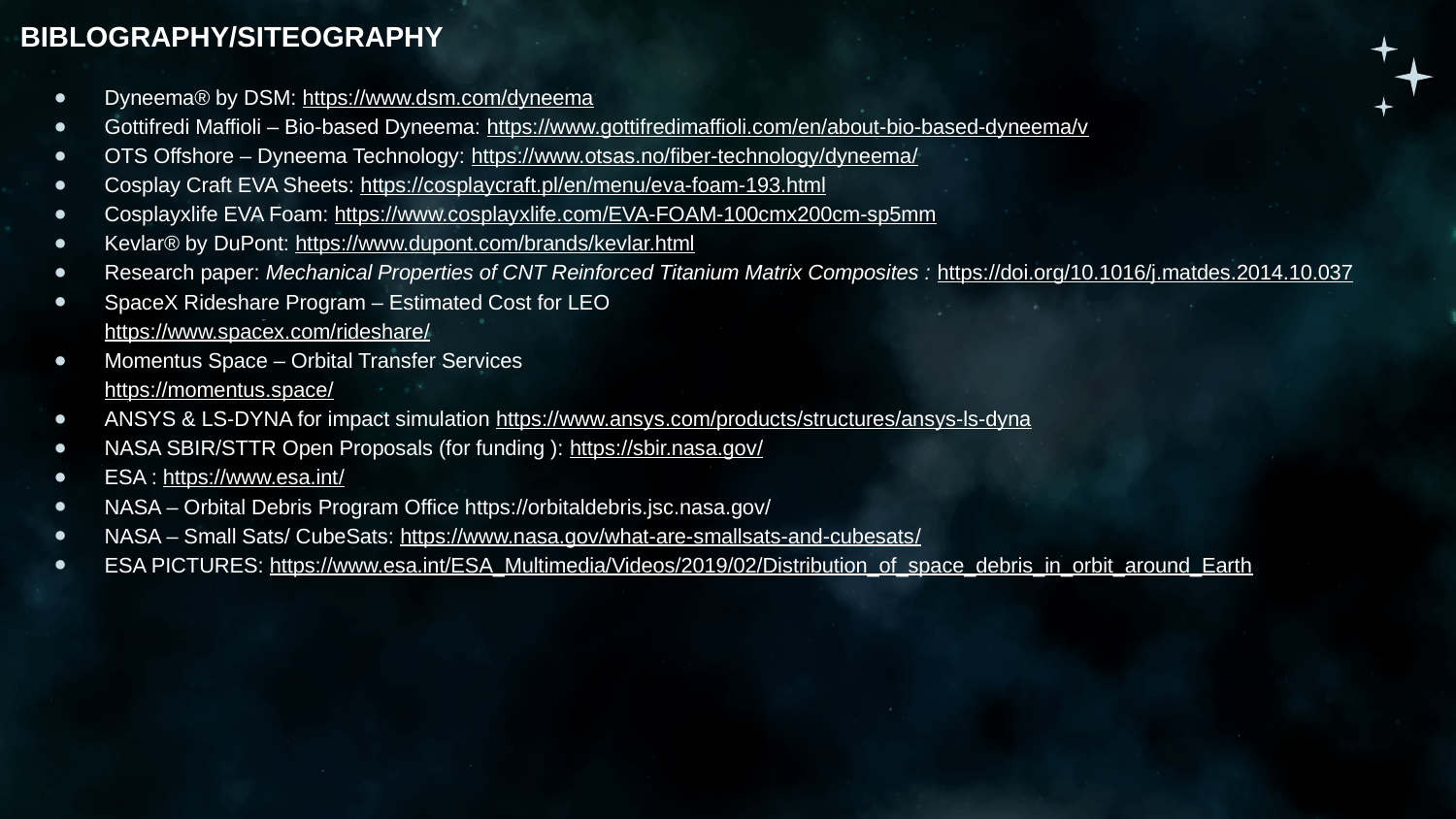

# BIBLOGRAPHY/SITEOGRAPHY
Dyneema® by DSM: https://www.dsm.com/dyneema
Gottifredi Maffioli – Bio-based Dyneema: https://www.gottifredimaffioli.com/en/about-bio-based-dyneema/v
OTS Offshore – Dyneema Technology: https://www.otsas.no/fiber-technology/dyneema/
Cosplay Craft EVA Sheets: https://cosplaycraft.pl/en/menu/eva-foam-193.html
Cosplayxlife EVA Foam: https://www.cosplayxlife.com/EVA-FOAM-100cmx200cm-sp5mm
Kevlar® by DuPont: https://www.dupont.com/brands/kevlar.html
Research paper: Mechanical Properties of CNT Reinforced Titanium Matrix Composites : https://doi.org/10.1016/j.matdes.2014.10.037
SpaceX Rideshare Program – Estimated Cost for LEO
https://www.spacex.com/rideshare/
Momentus Space – Orbital Transfer Services
https://momentus.space/
ANSYS & LS-DYNA for impact simulation https://www.ansys.com/products/structures/ansys-ls-dyna
NASA SBIR/STTR Open Proposals (for funding ): https://sbir.nasa.gov/
ESA : https://www.esa.int/
NASA – Orbital Debris Program Office https://orbitaldebris.jsc.nasa.gov/
NASA – Small Sats/ CubeSats: https://www.nasa.gov/what-are-smallsats-and-cubesats/
ESA PICTURES: https://www.esa.int/ESA_Multimedia/Videos/2019/02/Distribution_of_space_debris_in_orbit_around_Earth